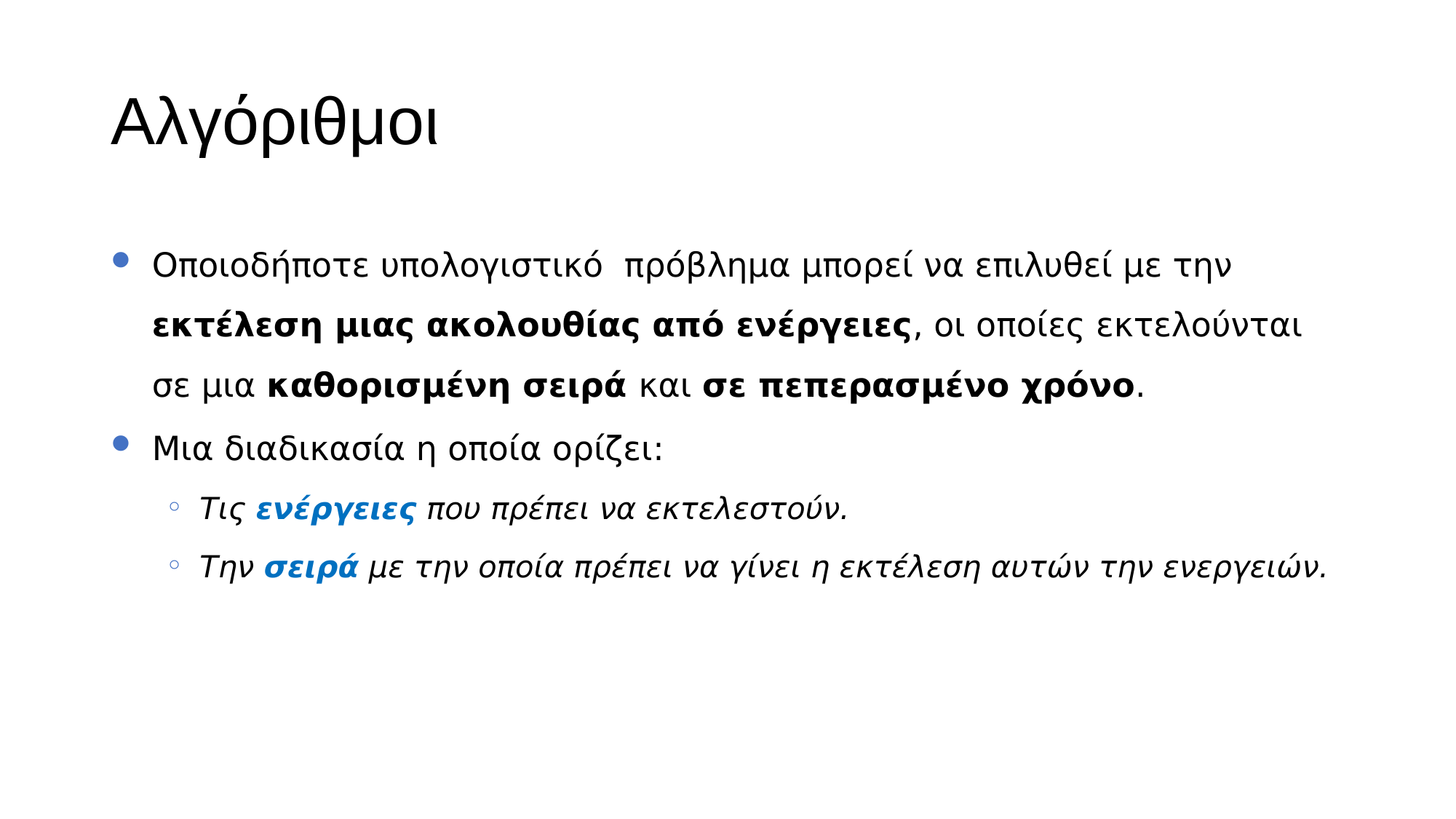

# Αλγόριθμοι
Οποιοδήποτε υπολογιστικό  πρόβλημα μπορεί να επιλυθεί με την εκτέλεση μιας ακολουθίας από ενέργειες, οι οποίες εκτελούνται σε μια καθορισμένη σειρά και σε πεπερασμένο χρόνο.
Μια διαδικασία η οποία ορίζει:
Τις ενέργειες που πρέπει να εκτελεστούν.
Την σειρά με την οποία πρέπει να γίνει η εκτέλεση αυτών την ενεργειών.